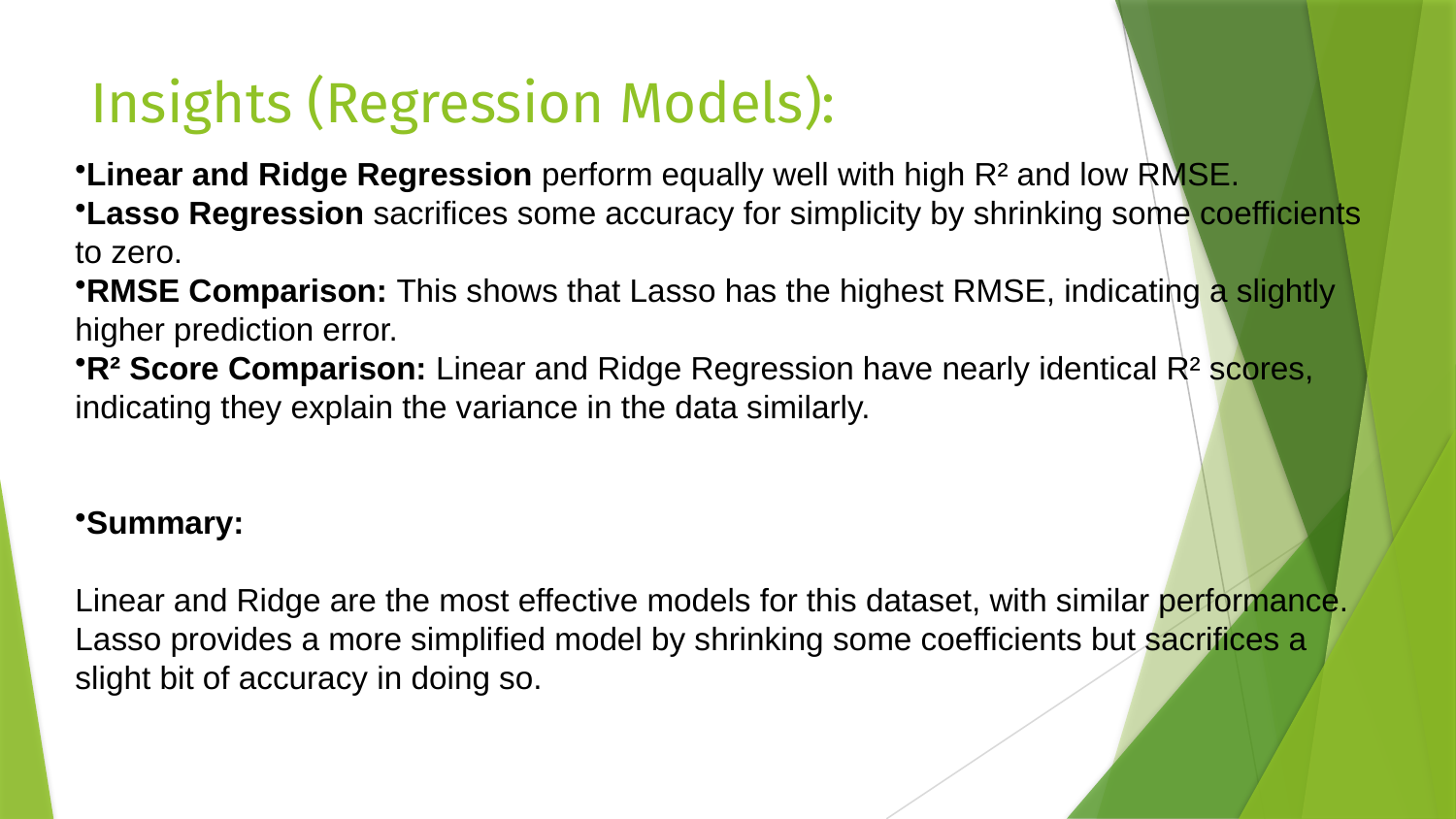

# Insights (Regression Models):
Linear and Ridge Regression perform equally well with high R² and low RMSE.
Lasso Regression sacrifices some accuracy for simplicity by shrinking some coefficients to zero.
RMSE Comparison: This shows that Lasso has the highest RMSE, indicating a slightly higher prediction error.
R² Score Comparison: Linear and Ridge Regression have nearly identical R² scores, indicating they explain the variance in the data similarly.

Summary:

Linear and Ridge are the most effective models for this dataset, with similar performance.
Lasso provides a more simplified model by shrinking some coefficients but sacrifices a slight bit of accuracy in doing so.